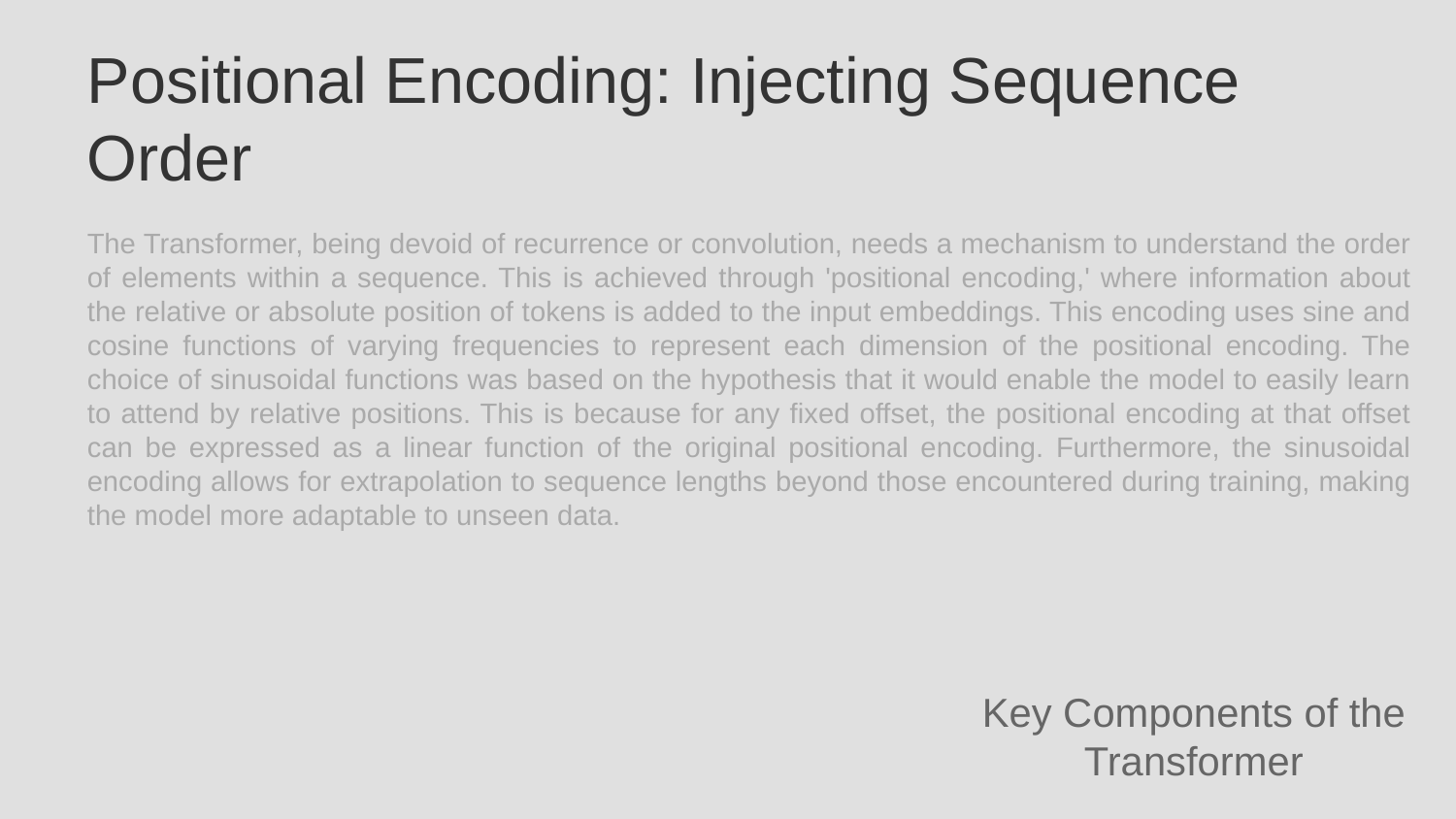

Positional Encoding: Injecting Sequence Order
The Transformer, being devoid of recurrence or convolution, needs a mechanism to understand the order of elements within a sequence. This is achieved through 'positional encoding,' where information about the relative or absolute position of tokens is added to the input embeddings. This encoding uses sine and cosine functions of varying frequencies to represent each dimension of the positional encoding. The choice of sinusoidal functions was based on the hypothesis that it would enable the model to easily learn to attend by relative positions. This is because for any fixed offset, the positional encoding at that offset can be expressed as a linear function of the original positional encoding. Furthermore, the sinusoidal encoding allows for extrapolation to sequence lengths beyond those encountered during training, making the model more adaptable to unseen data.
Key Components of the Transformer